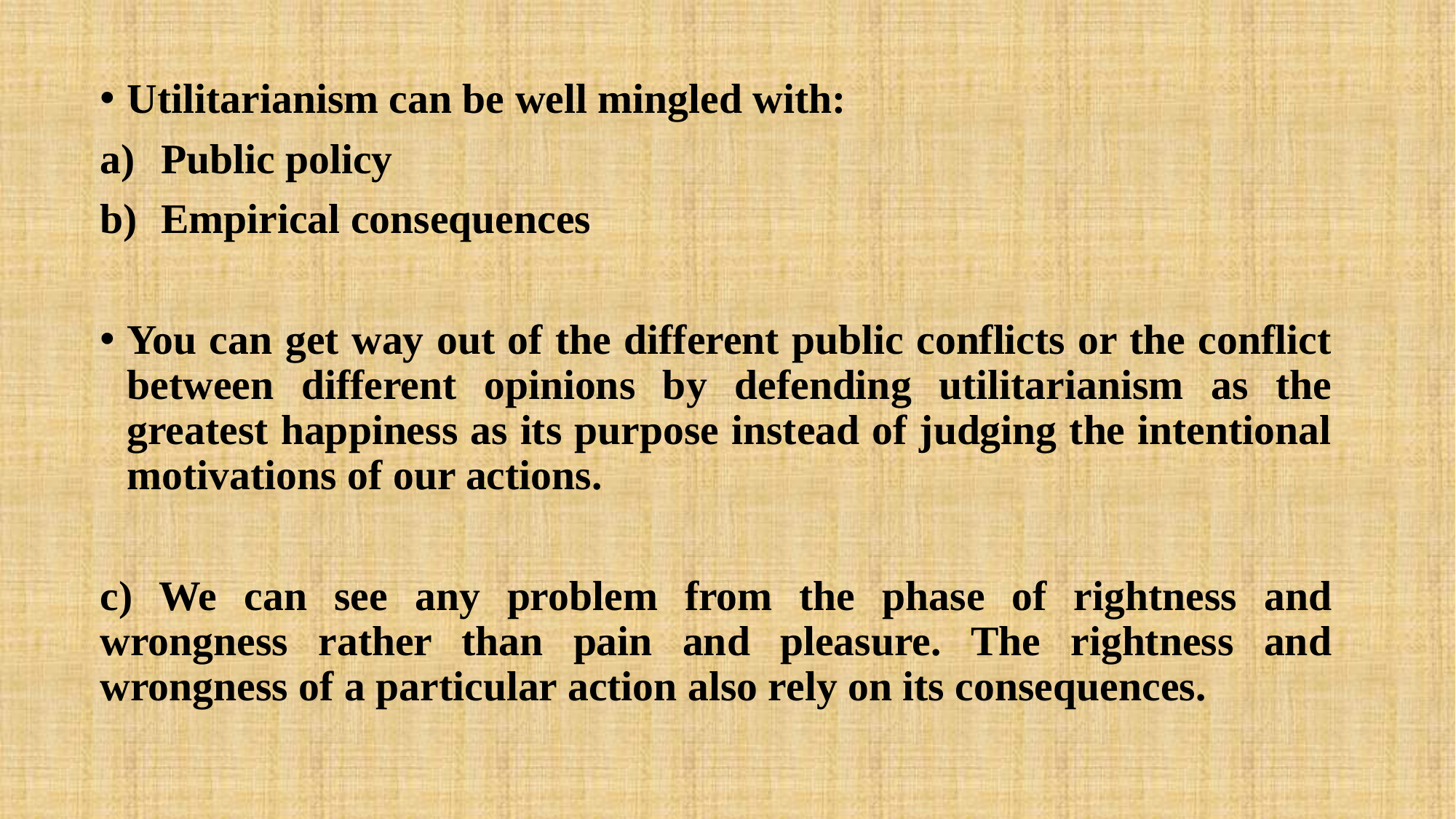

#
Utilitarianism can be well mingled with:
Public policy
Empirical consequences

You can get way out of the different public conflicts or the conflict between different opinions by defending utilitarianism as the greatest happiness as its purpose instead of judging the intentional motivations of our actions.

c) We can see any problem from the phase of rightness and wrongness rather than pain and pleasure. The rightness and wrongness of a particular action also rely on its consequences.